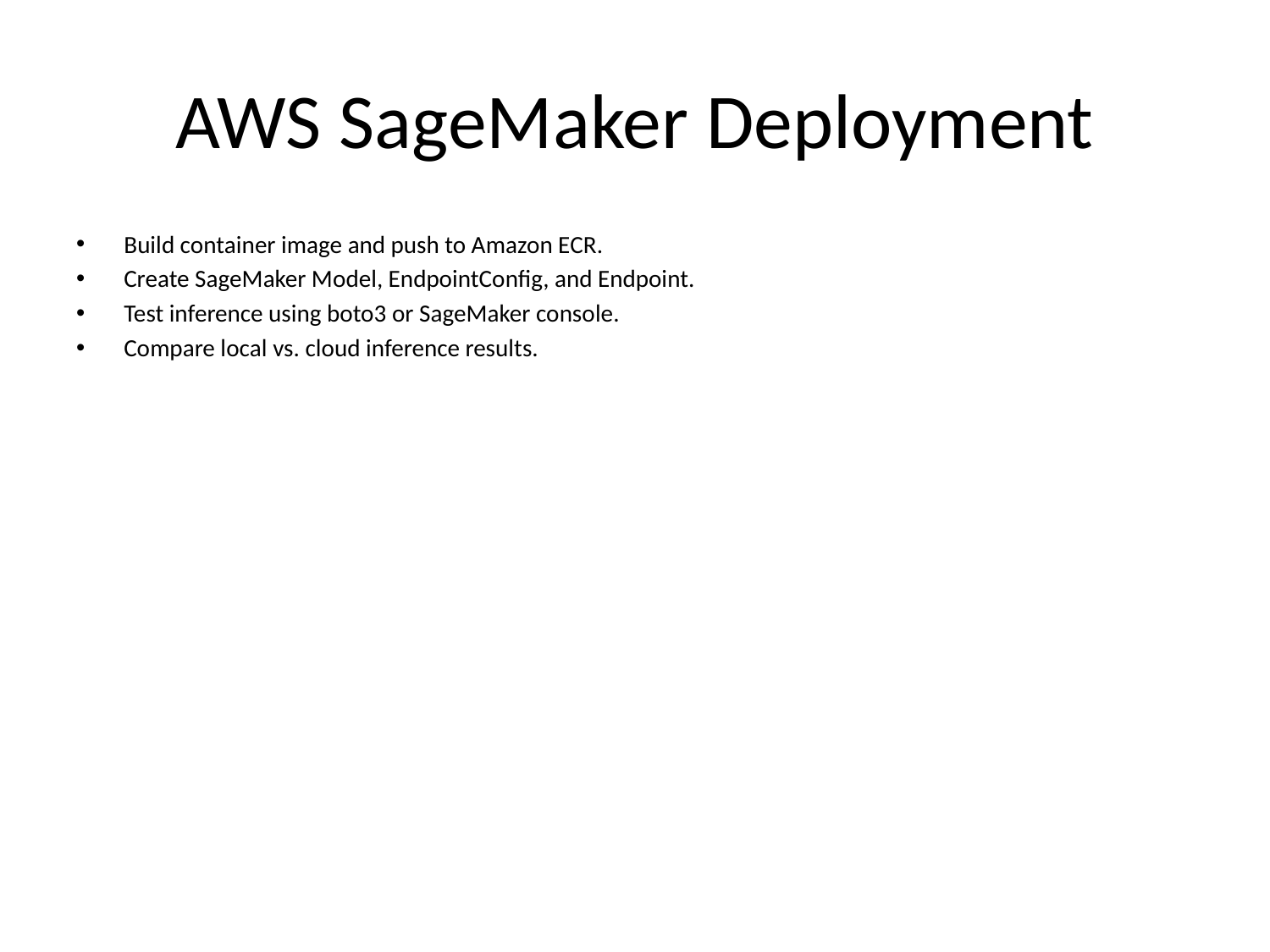

# AWS SageMaker Deployment
Build container image and push to Amazon ECR.
Create SageMaker Model, EndpointConfig, and Endpoint.
Test inference using boto3 or SageMaker console.
Compare local vs. cloud inference results.